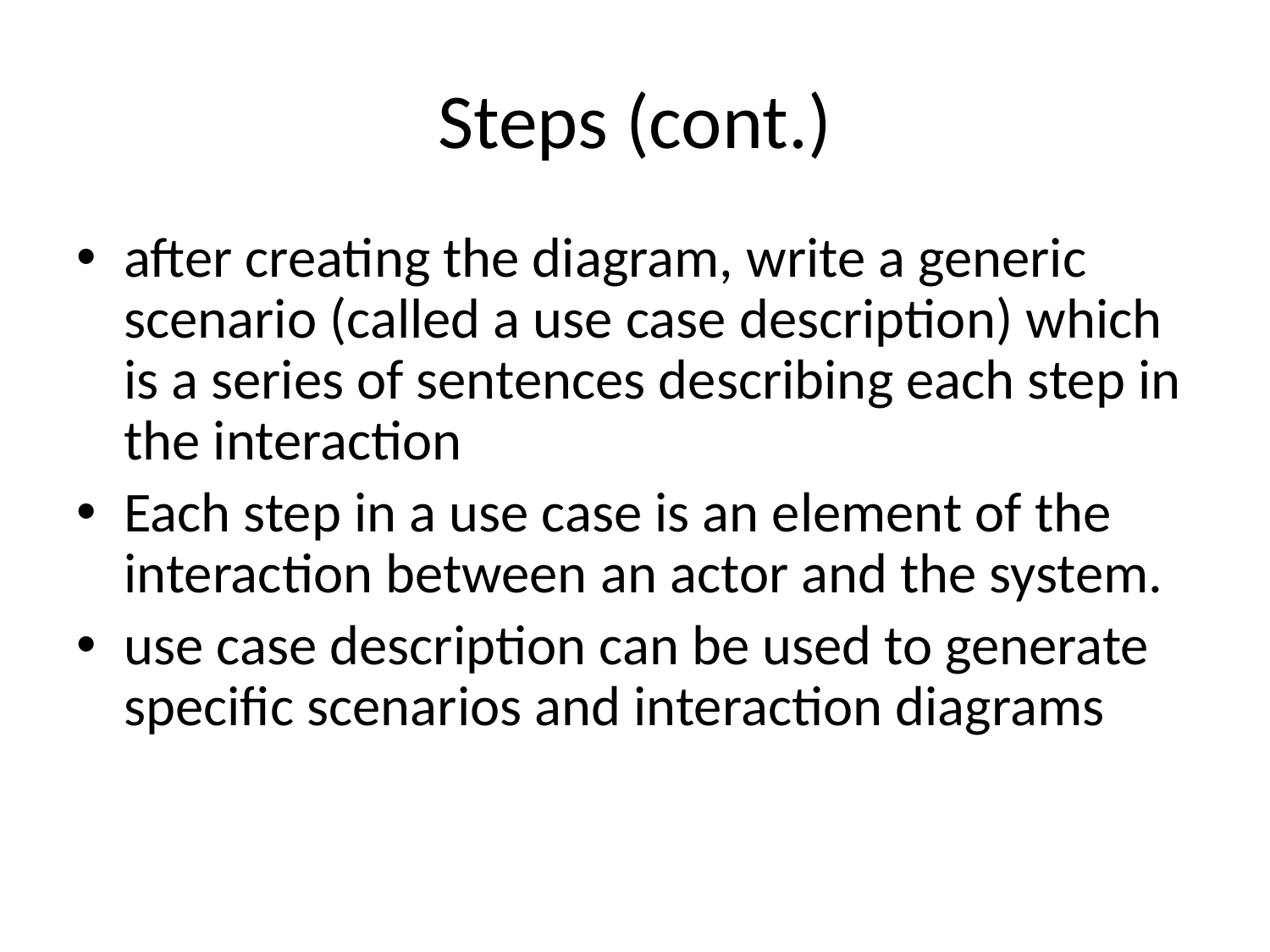

# Steps (cont.)
after creating the diagram, write a generic scenario (called a use case description) which is a series of sentences describing each step in the interaction
Each step in a use case is an element of the interaction between an actor and the system.
use case description can be used to generate specific scenarios and interaction diagrams